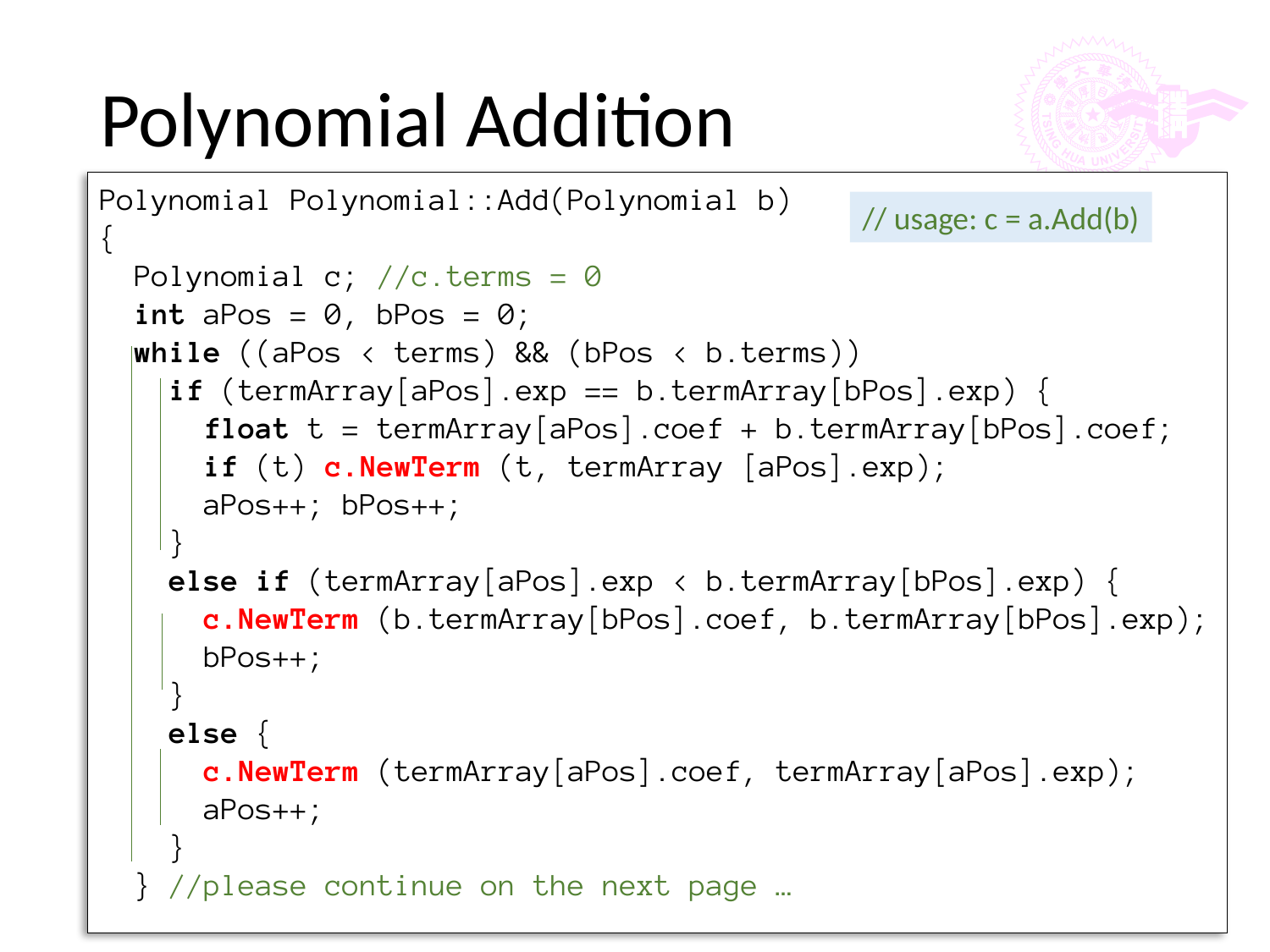

# Polynomial Addition
Polynomial Polynomial::Add(Polynomial b)
{
  Polynomial c; //c.terms = 0
  int aPos = 0, bPos = 0;
  while ((aPos < terms) && (bPos < b.terms))
    if (termArray[aPos].exp == b.termArray[bPos].exp) {
      float t = termArray[aPos].coef + b.termArray[bPos].coef;
      if (t) c.NewTerm (t, termArray [aPos].exp);
      aPos++; bPos++;
    }
    else if (termArray[aPos].exp < b.termArray[bPos].exp) {
      c.NewTerm (b.termArray[bPos].coef, b.termArray[bPos].exp);
      bPos++;
    }
    else {
      c.NewTerm (termArray[aPos].coef, termArray[aPos].exp);
      aPos++;
    }
  } //please continue on the next page …
// usage: c = a.Add(b)
54